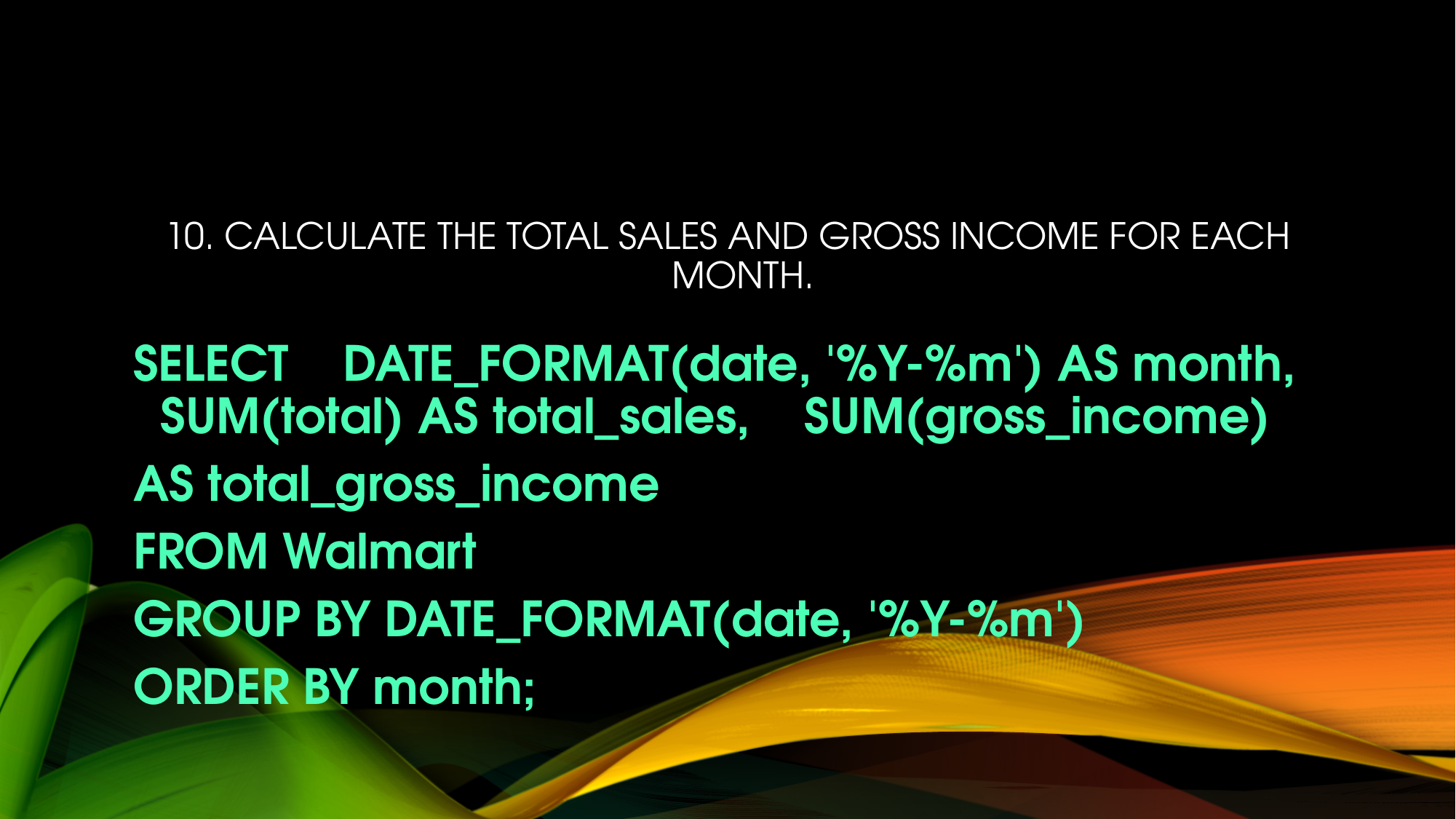

# 10. Calculate the total sales and gross income for each month.
SELECT    DATE_FORMAT(date, '%Y-%m') AS month,    SUM(total) AS total_sales,    SUM(gross_income)
AS total_gross_income
FROM Walmart
GROUP BY DATE_FORMAT(date, '%Y-%m')
ORDER BY month;